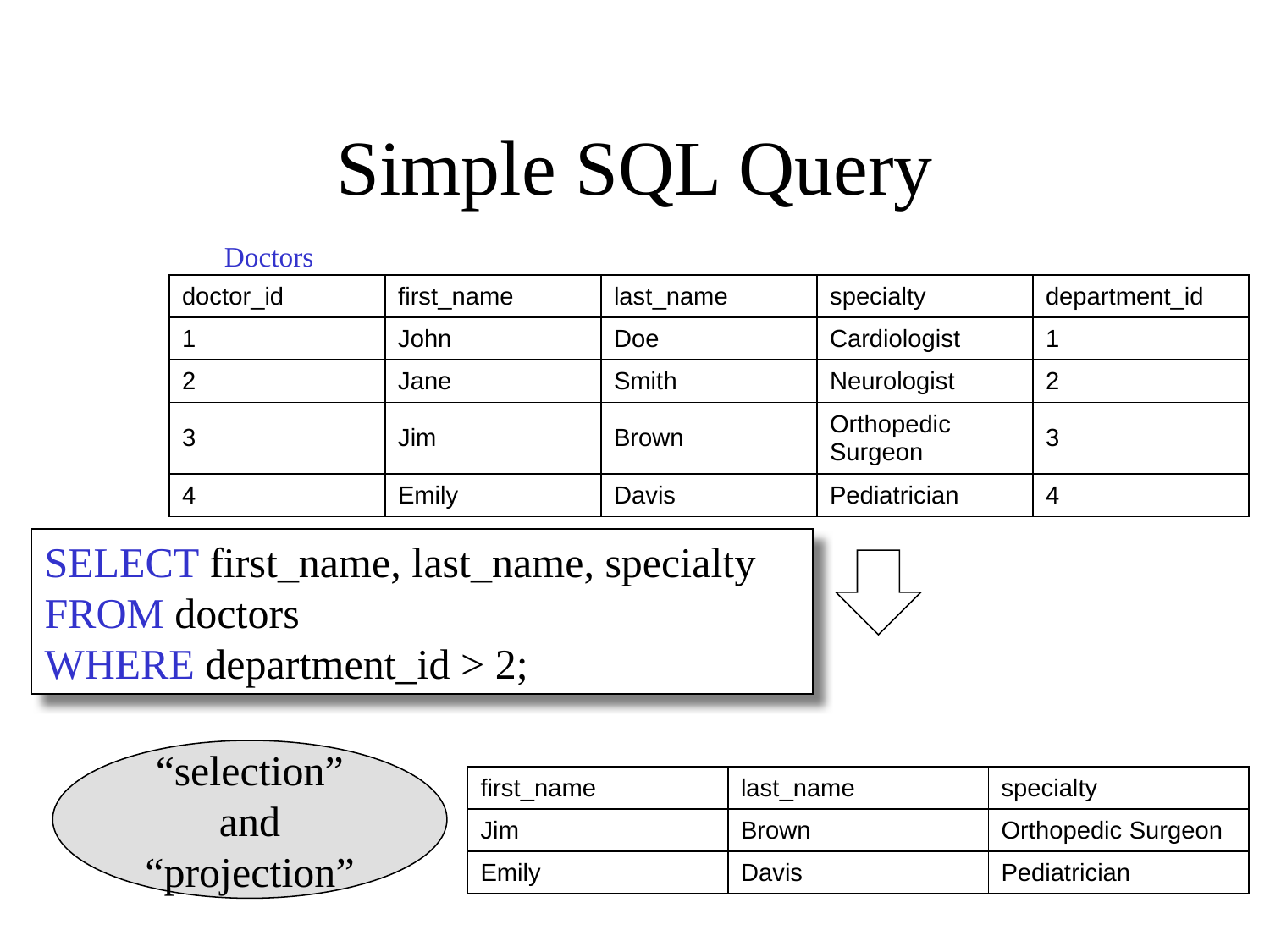

# Simple SQL Query
Doctors
| doctor\_id | first\_name | last\_name | specialty | department\_id |
| --- | --- | --- | --- | --- |
| 1 | John | Doe | Cardiologist | 1 |
| 2 | Jane | Smith | Neurologist | 2 |
| 3 | Jim | Brown | Orthopedic Surgeon | 3 |
| 4 | Emily | Davis | Pediatrician | 4 |
SELECT first_name, last_name, specialty
FROM doctors
WHERE department_id > 2;

“selection” and
“projection”
| first\_name | last\_name | specialty |
| --- | --- | --- |
| Jim | Brown | Orthopedic Surgeon |
| Emily | Davis | Pediatrician |